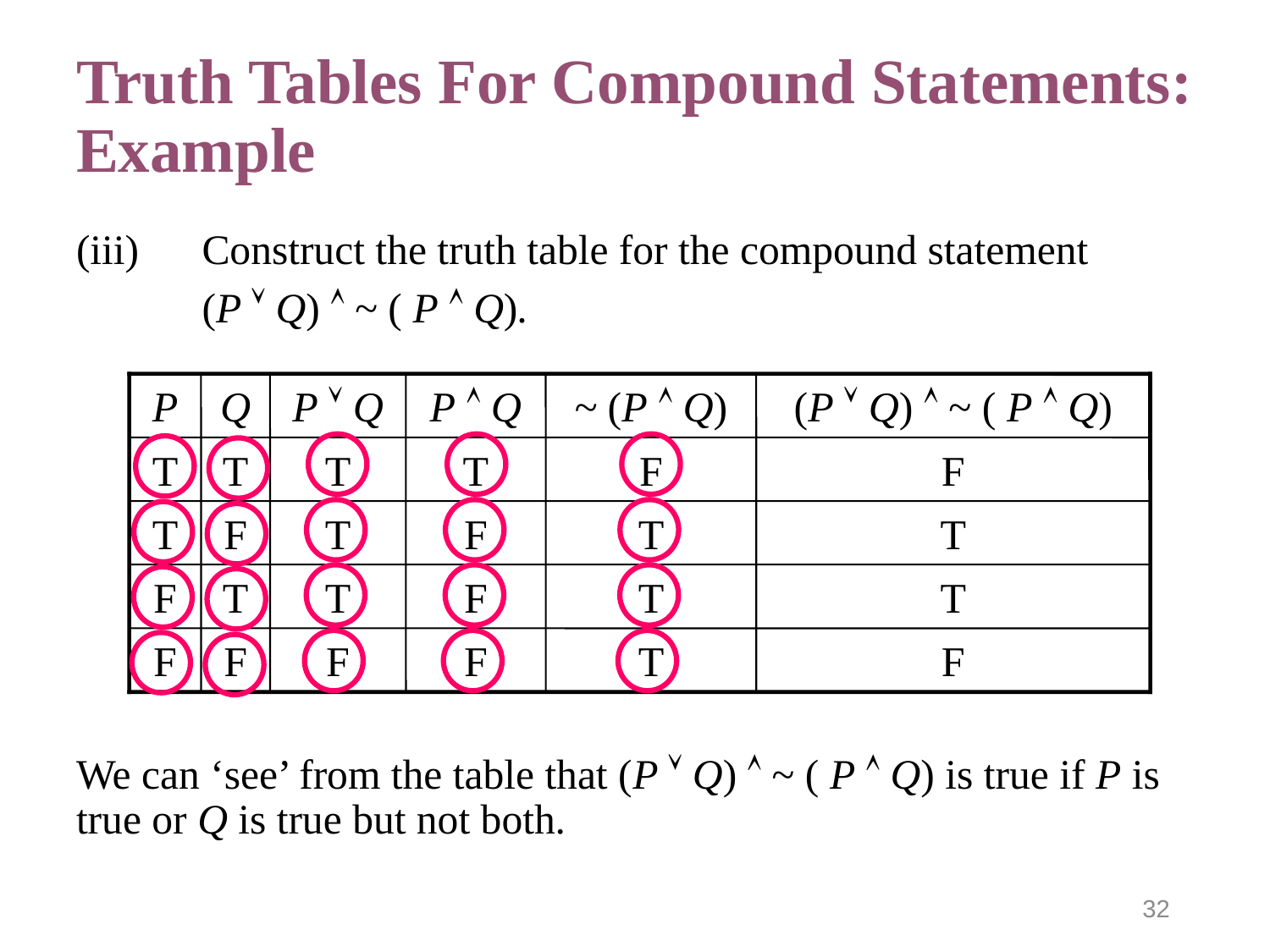

# Truth Tables For Compound Statements: Example
(iii)	Construct the truth table for the compound statement
			(P ∨ Q) ∧ ~ ( P ∧ Q).

We can ‘see’ from the table that (P ∨ Q) ∧ ~ ( P ∧ Q) is true if P is true or Q is true but not both.
P

Q

P ∨ Q

P ∧ Q

~ (P ∧ Q)

(P ∨ Q) ∧ ~ ( P ∧ Q)

T

T
T
T
F
F

T

F
T
F
T
T

F

T
T
F
T
T

F

F
F
F
T
F

32